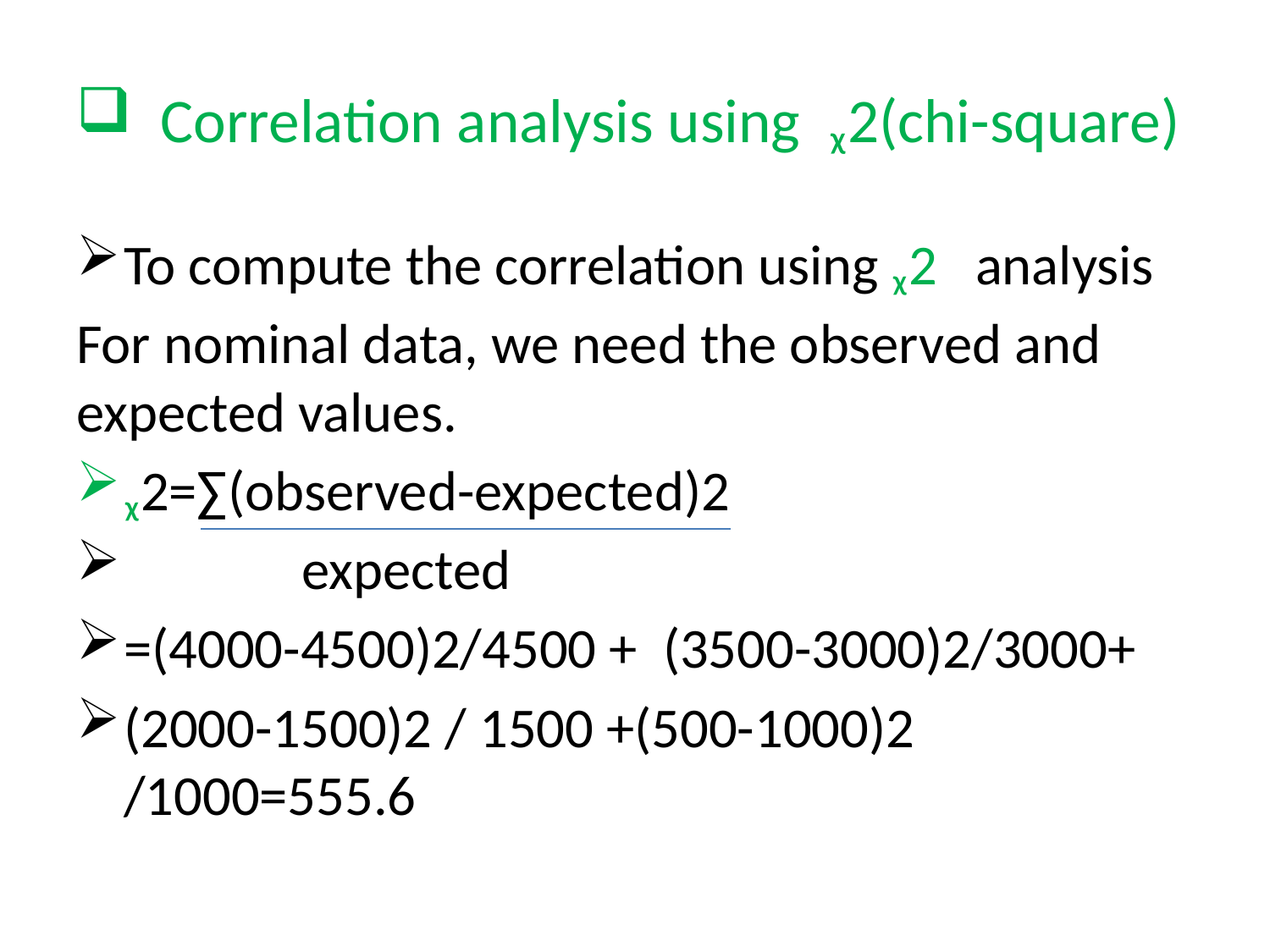

# Correlation analysis using  ᵪ2(chi-square)
To compute the correlation using ᵪ2   analysis
For nominal data, we need the observed and expected values.
ᵪ2=∑(observed-expected)2
              expected
=(4000-4500)2/4500 +  (3500-3000)2/3000+
(2000-1500)2 / 1500 +(500-1000)2 /1000=555.6